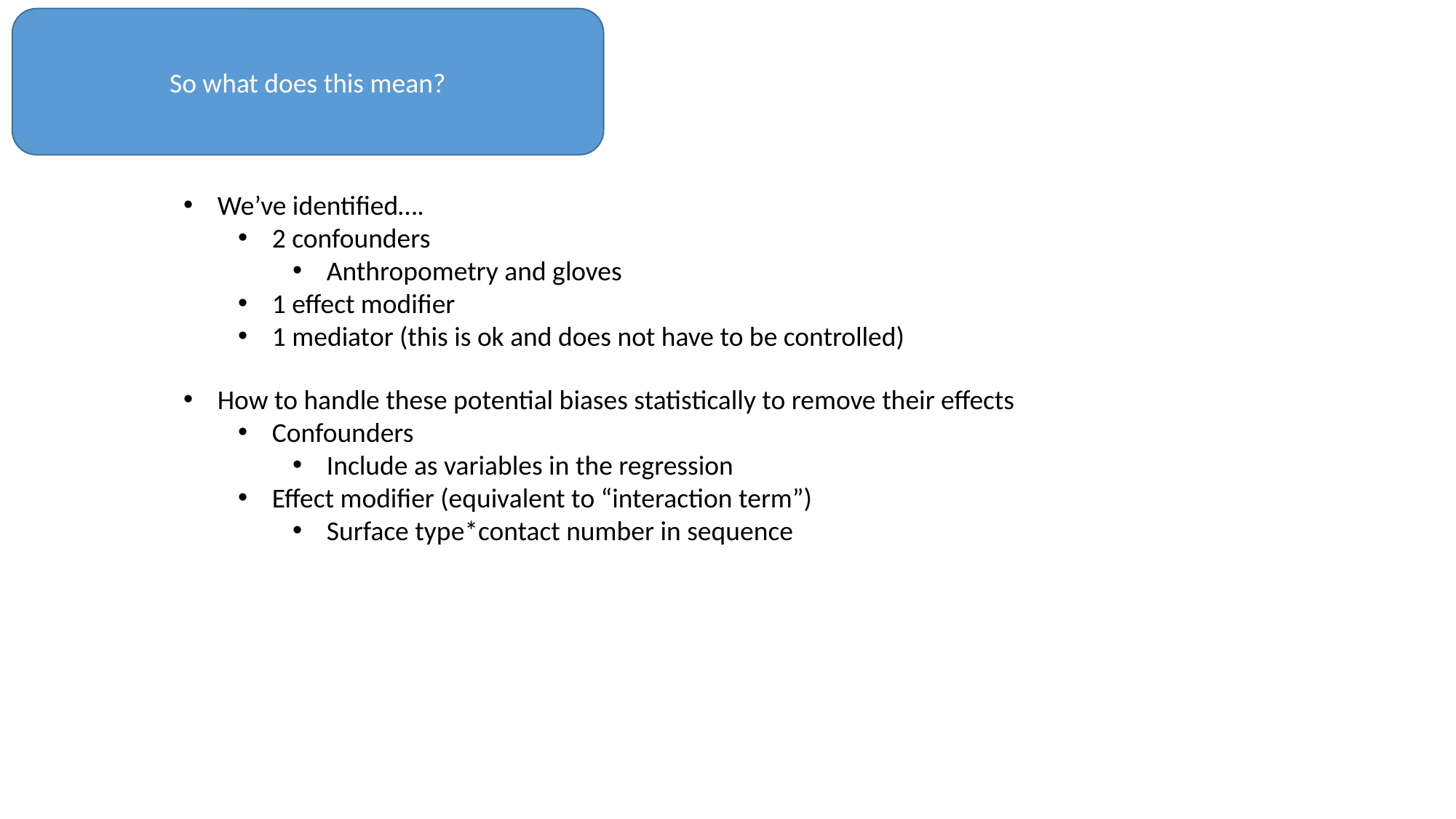

So what does this mean?
We’ve identified….
2 confounders
Anthropometry and gloves
1 effect modifier
1 mediator (this is ok and does not have to be controlled)

How to handle these potential biases statistically to remove their effects
Confounders
Include as variables in the regression
Effect modifier (equivalent to “interaction term”)
Surface type*contact number in sequence